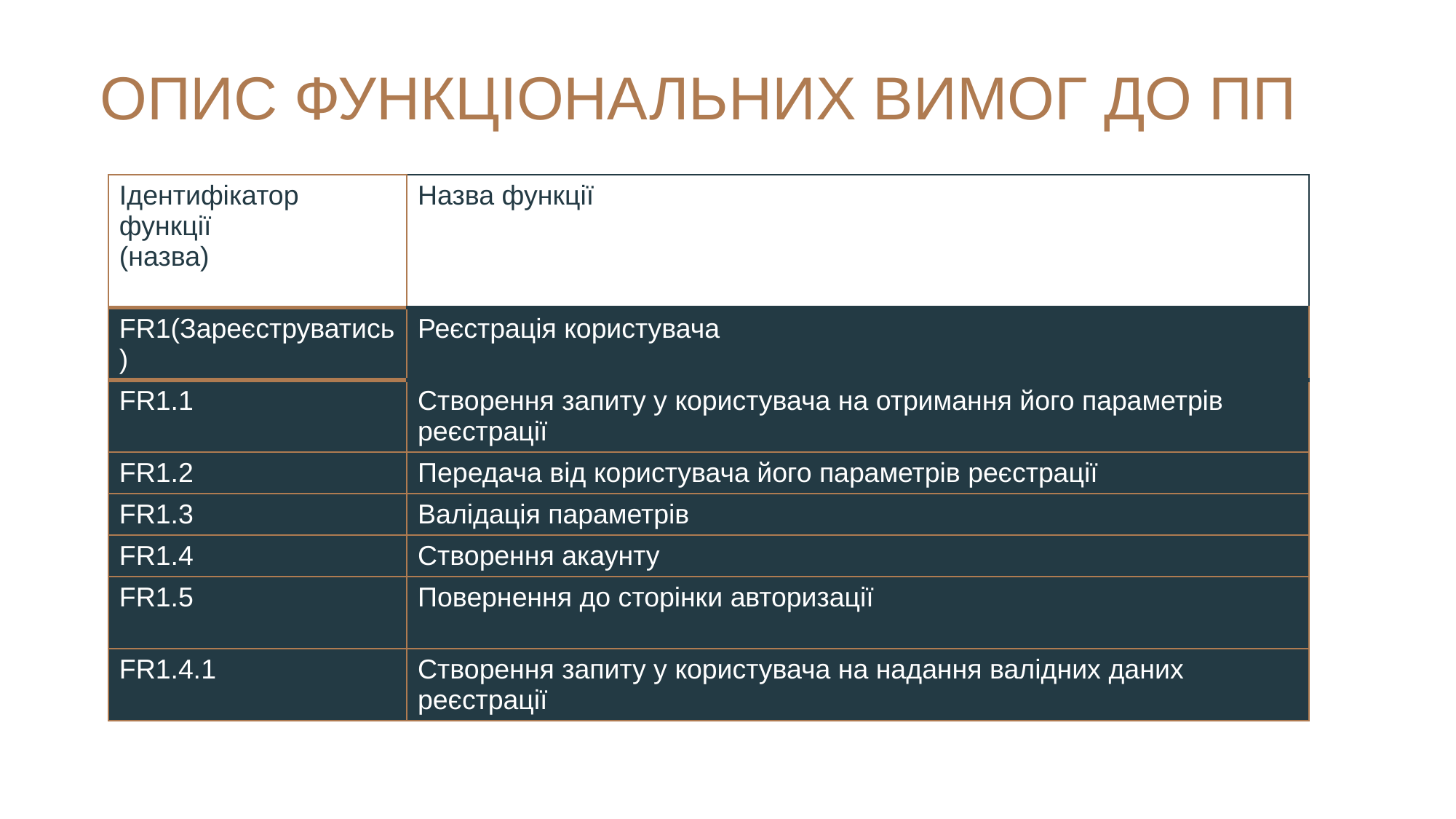

# ОПИС ФУНКЦІОНАЛЬНИХ ВИМОГ ДО ПП
| Ідентифікатор функції (назва) | Назва функції |
| --- | --- |
| FR1(Зареєструватись) | Реєстрація користувача |
| FR1.1 | Створення запиту у користувача на отримання його параметрів реєстрації |
| FR1.2 | Передача від користувача його параметрів реєстрації |
| FR1.3 | Валідація параметрів |
| FR1.4 | Створення акаунту |
| FR1.5 | Повернення до сторінки авторизації |
| FR1.4.1 | Створення запиту у користувача на надання валідних даних реєстрації |